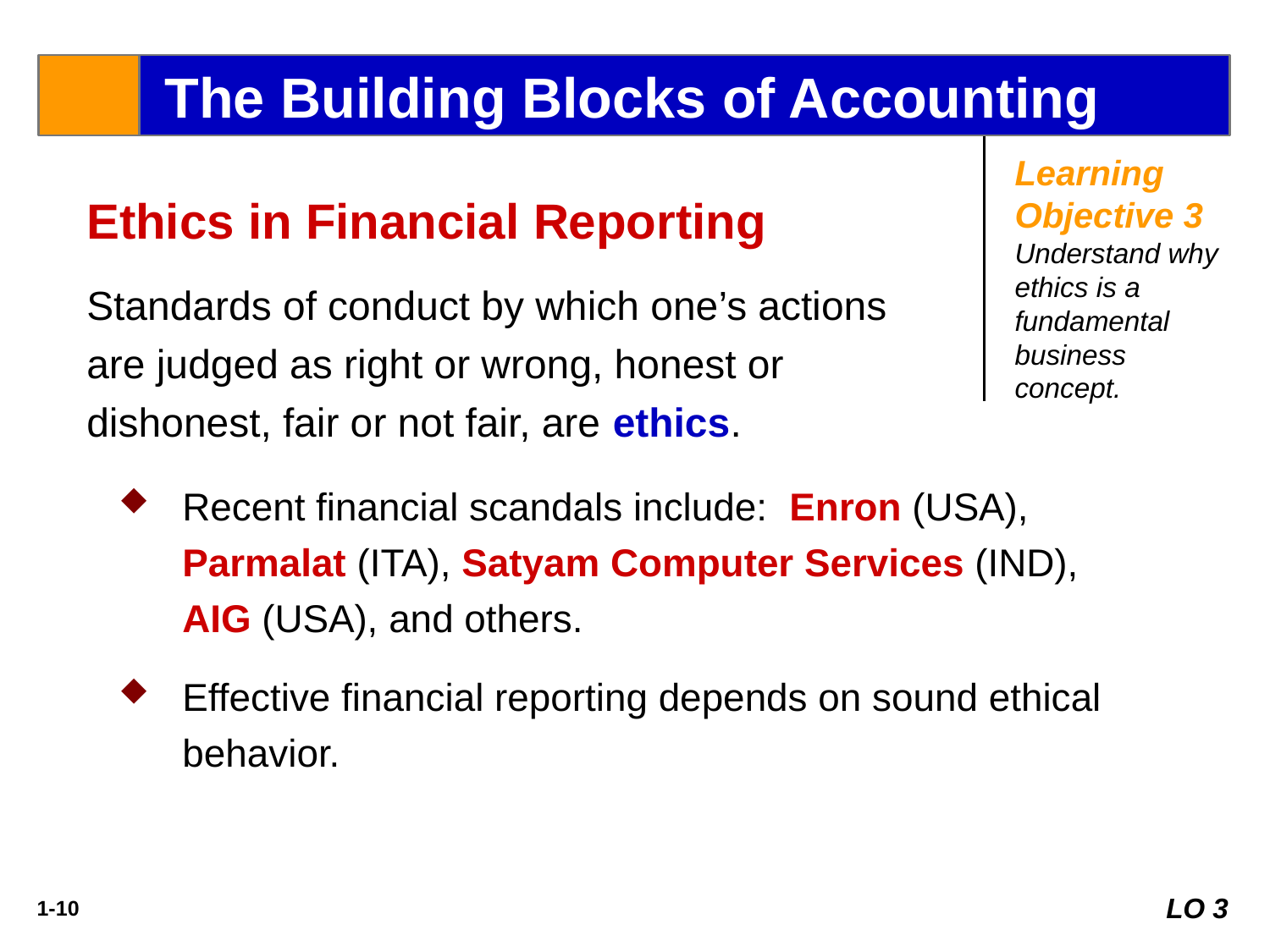

The Building Blocks of Accounting
Learning Objective 3  Understand why ethics is a fundamental business concept.
Ethics in Financial Reporting
Standards of conduct by which one’s actions are judged as right or wrong, honest or dishonest, fair or not fair, are ethics.
Recent financial scandals include:  Enron (USA), Parmalat (ITA), Satyam Computer Services (IND), AIG (USA), and others.
Effective financial reporting depends on sound ethical behavior.
LO 3